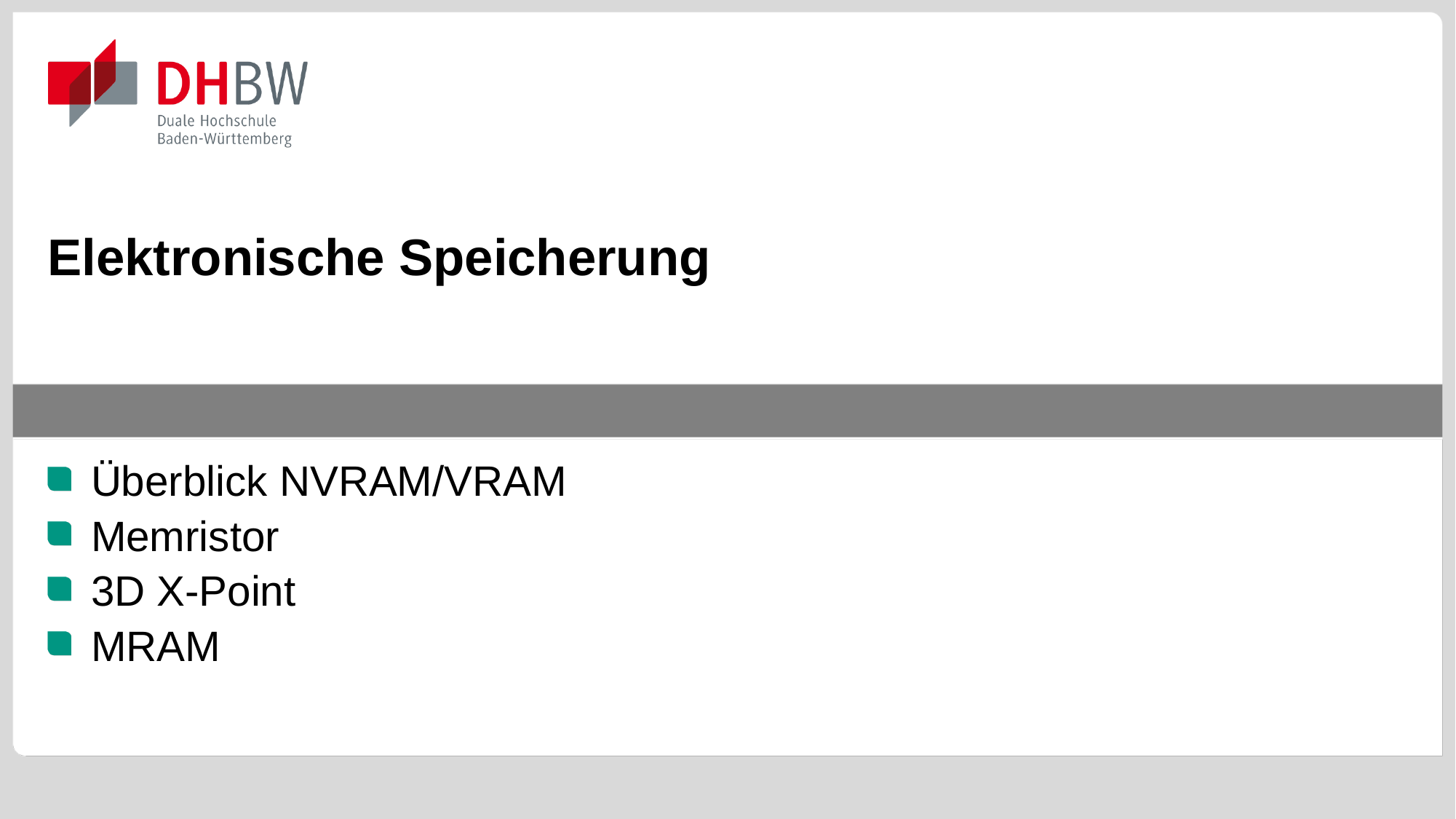

# Elektronische Speicherung
Überblick NVRAM/VRAM
Memristor
3D X-Point
MRAM